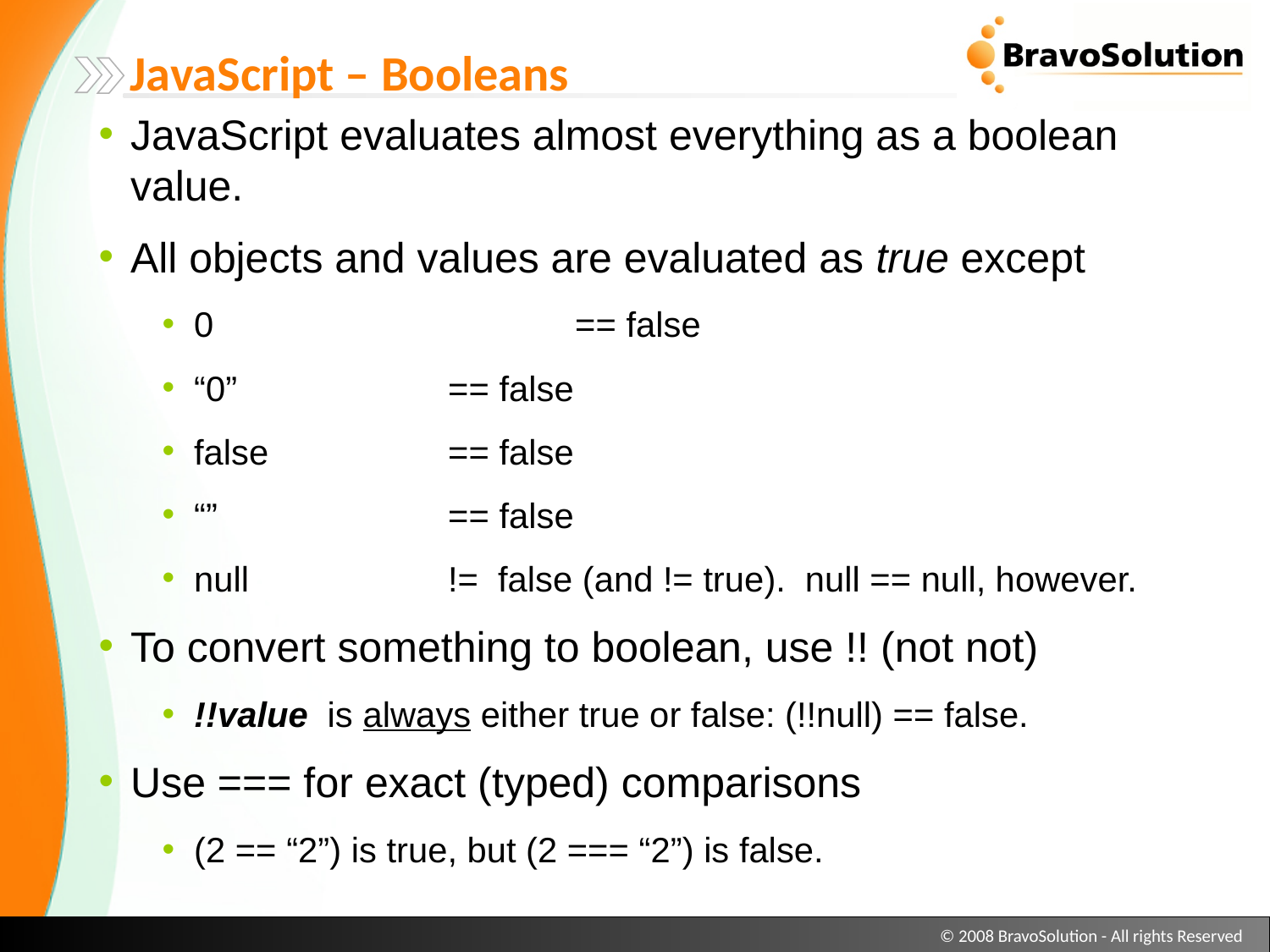

JavaScript – Booleans

JavaScript evaluates almost everything as a boolean value.
All objects and values are evaluated as true except
0			== false
“0” 		== false
false		== false
“” 		== false
null		!=  false (and != true).  null == null, however.
To convert something to boolean, use !! (not not)
!!value  is always either true or false: (!!null) == false.
Use === for exact (typed) comparisons
(2 == “2”) is true, but (2 === “2”) is false.